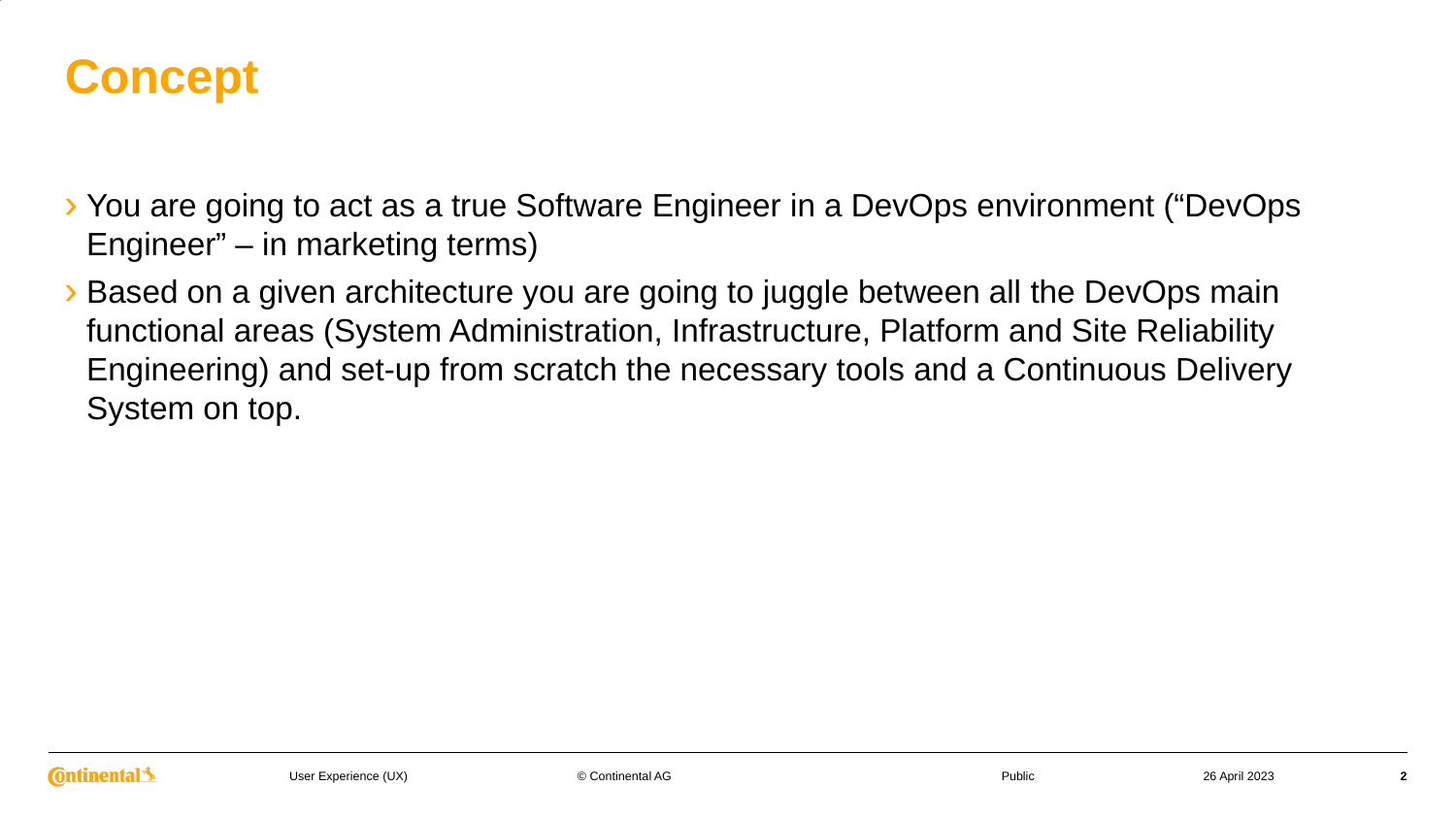

# Concept
You are going to act as a true Software Engineer in a DevOps environment (“DevOps Engineer” – in marketing terms)
Based on a given architecture you are going to juggle between all the DevOps main functional areas (System Administration, Infrastructure, Platform and Site Reliability Engineering) and set-up from scratch the necessary tools and a Continuous Delivery System on top.
© Continental AG
26 April 2023
2